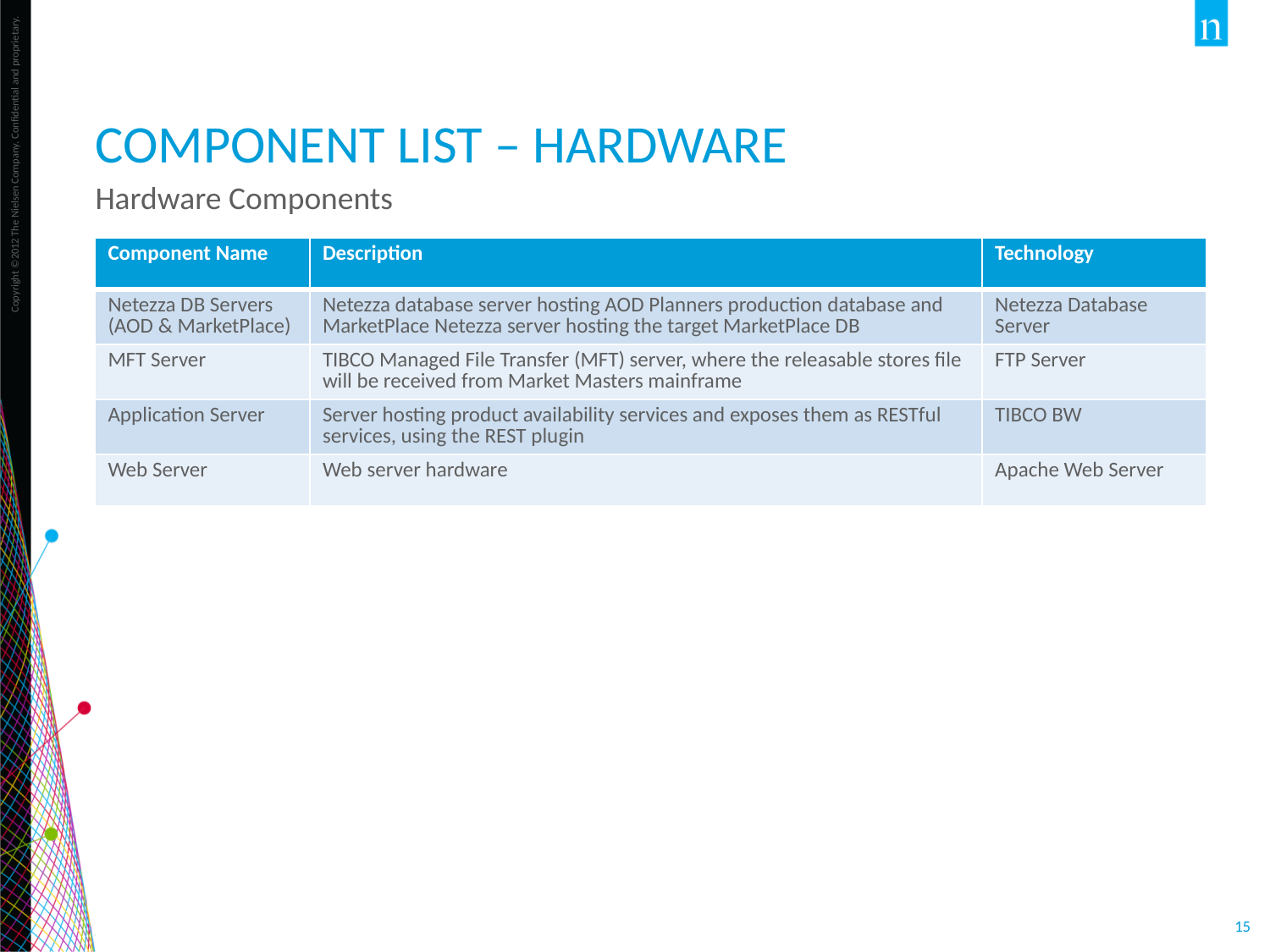

# Component list – HARDWARE
Hardware Components
| Component Name | Description | Technology |
| --- | --- | --- |
| Netezza DB Servers (AOD & MarketPlace) | Netezza database server hosting AOD Planners production database and MarketPlace Netezza server hosting the target MarketPlace DB | Netezza Database Server |
| MFT Server | TIBCO Managed File Transfer (MFT) server, where the releasable stores file will be received from Market Masters mainframe | FTP Server |
| Application Server | Server hosting product availability services and exposes them as RESTful services, using the REST plugin | TIBCO BW |
| Web Server | Web server hardware | Apache Web Server |